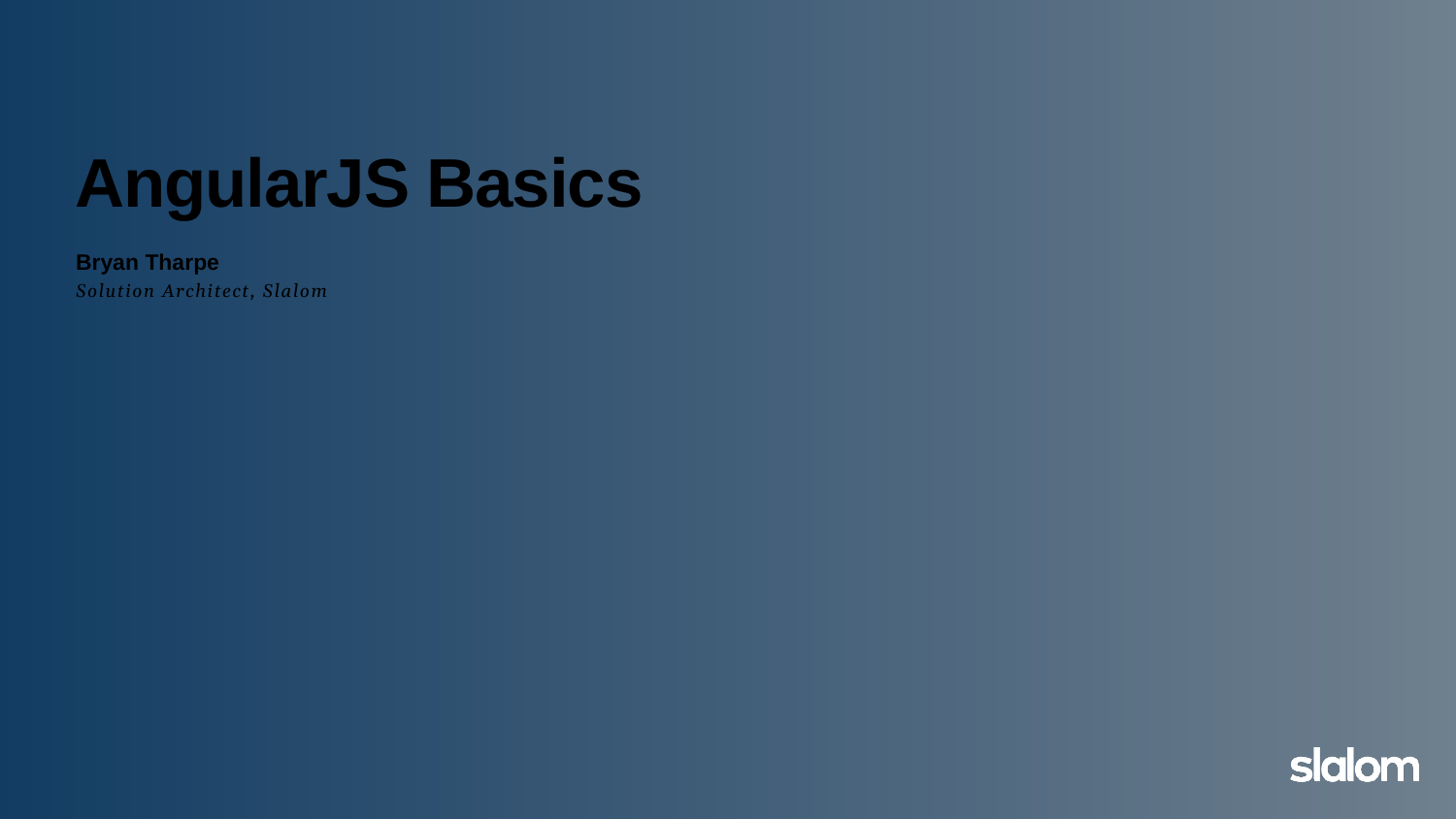

# AngularJS Basics
Bryan Tharpe
Solution Architect, Slalom